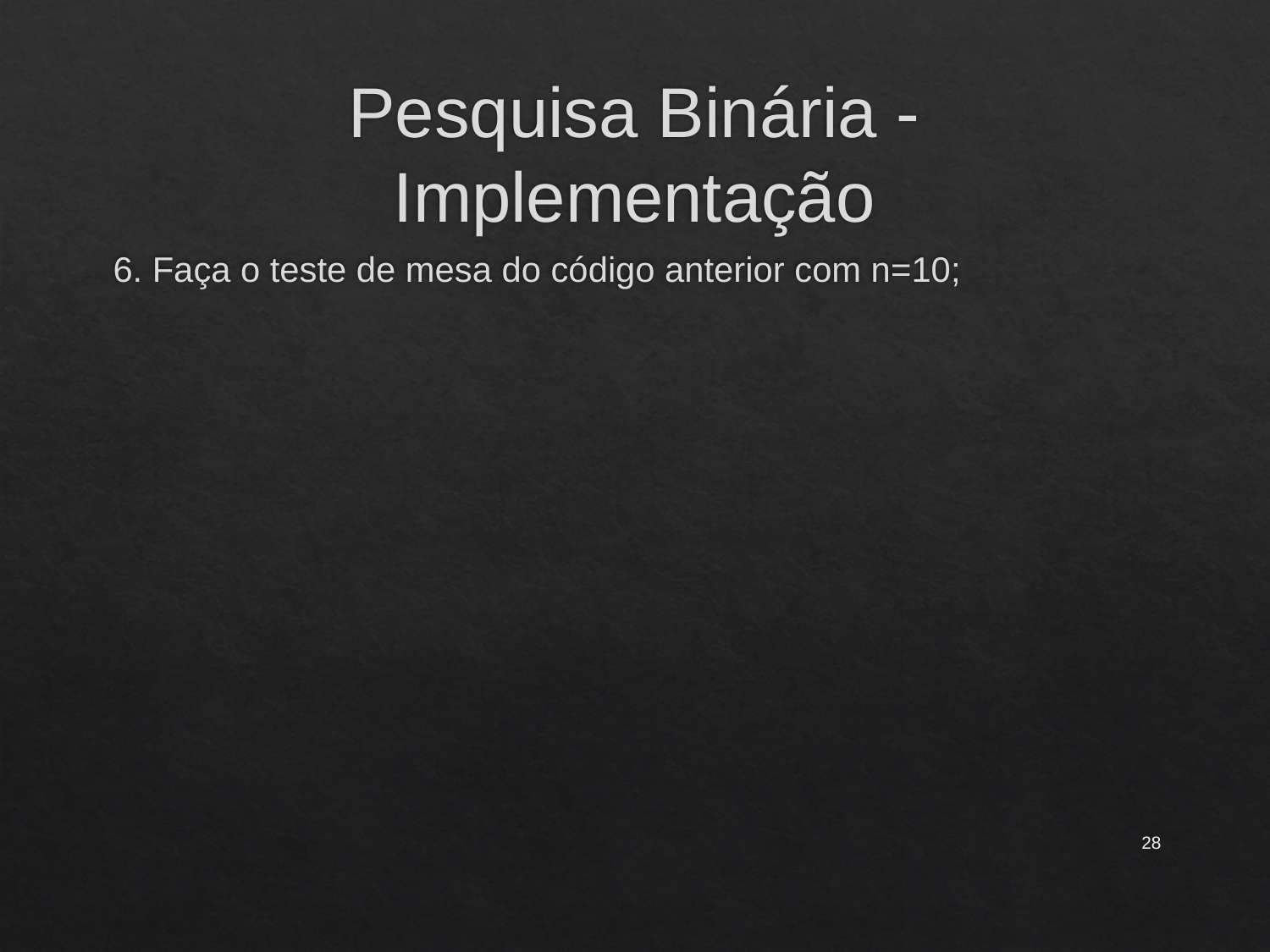

# Pesquisa Binária - Implementação
6. Faça o teste de mesa do código anterior com n=10;

28